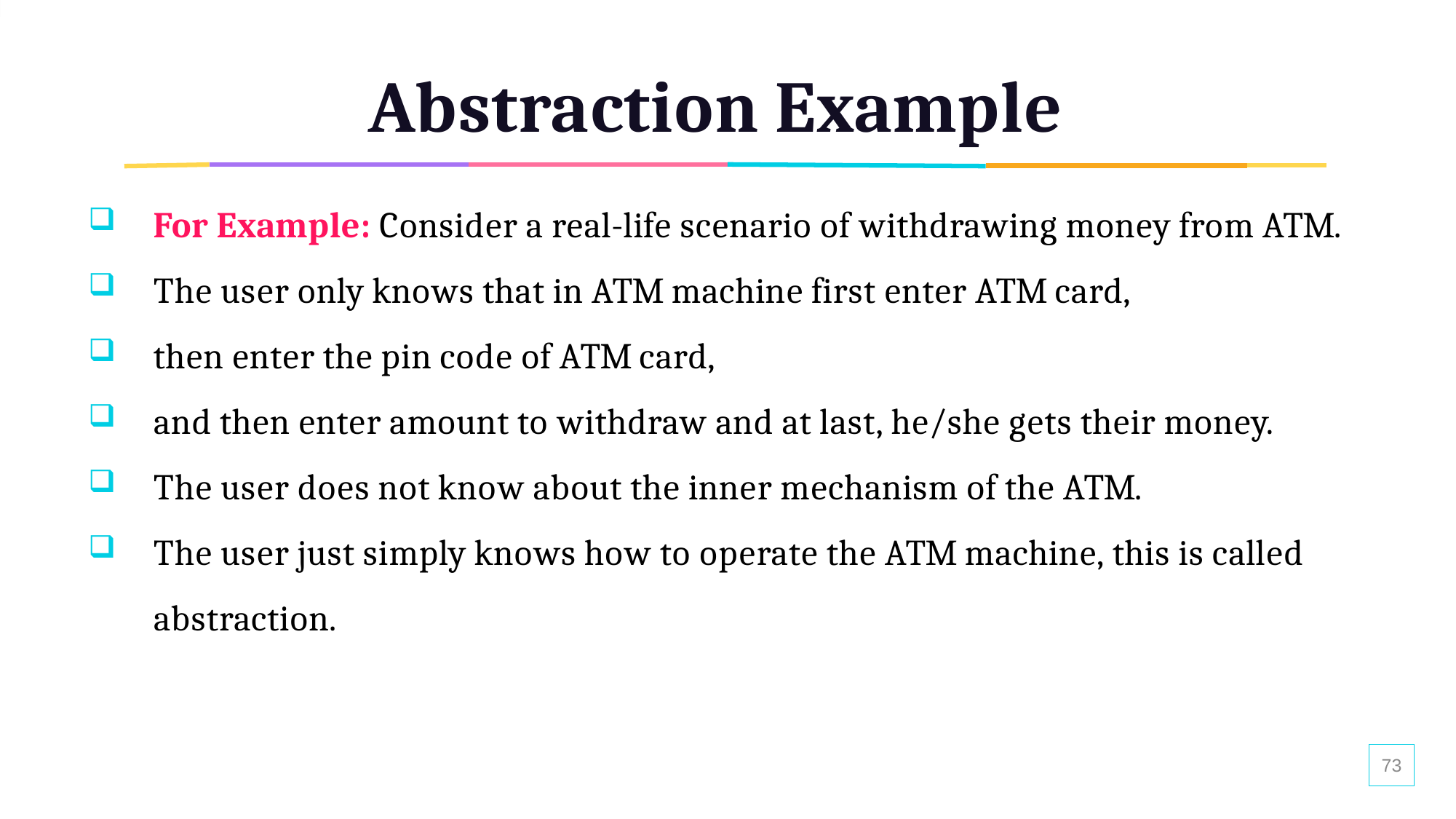

# Abstraction Example
For Example: Consider a real-life scenario of withdrawing money from ATM.
The user only knows that in ATM machine first enter ATM card,
then enter the pin code of ATM card,
and then enter amount to withdraw and at last, he/she gets their money.
The user does not know about the inner mechanism of the ATM.
The user just simply knows how to operate the ATM machine, this is called abstraction.

73